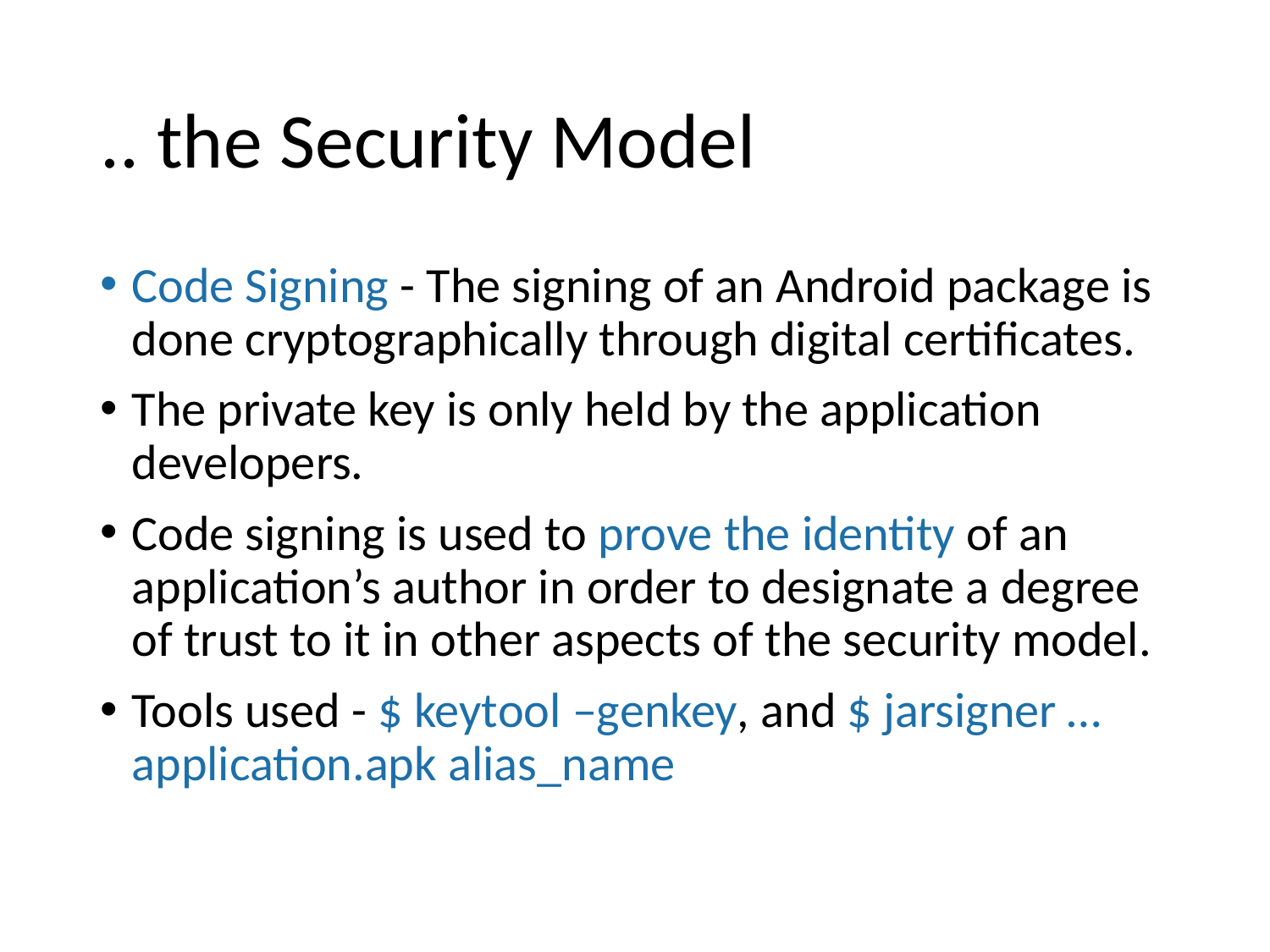

# .. the Security Model
Code Signing - The signing of an Android package is done cryptographically through digital certificates.
The private key is only held by the application developers.
Code signing is used to prove the identity of an application’s author in order to designate a degree of trust to it in other aspects of the security model.
Tools used - $ keytool –genkey, and $ jarsigner … application.apk alias_name